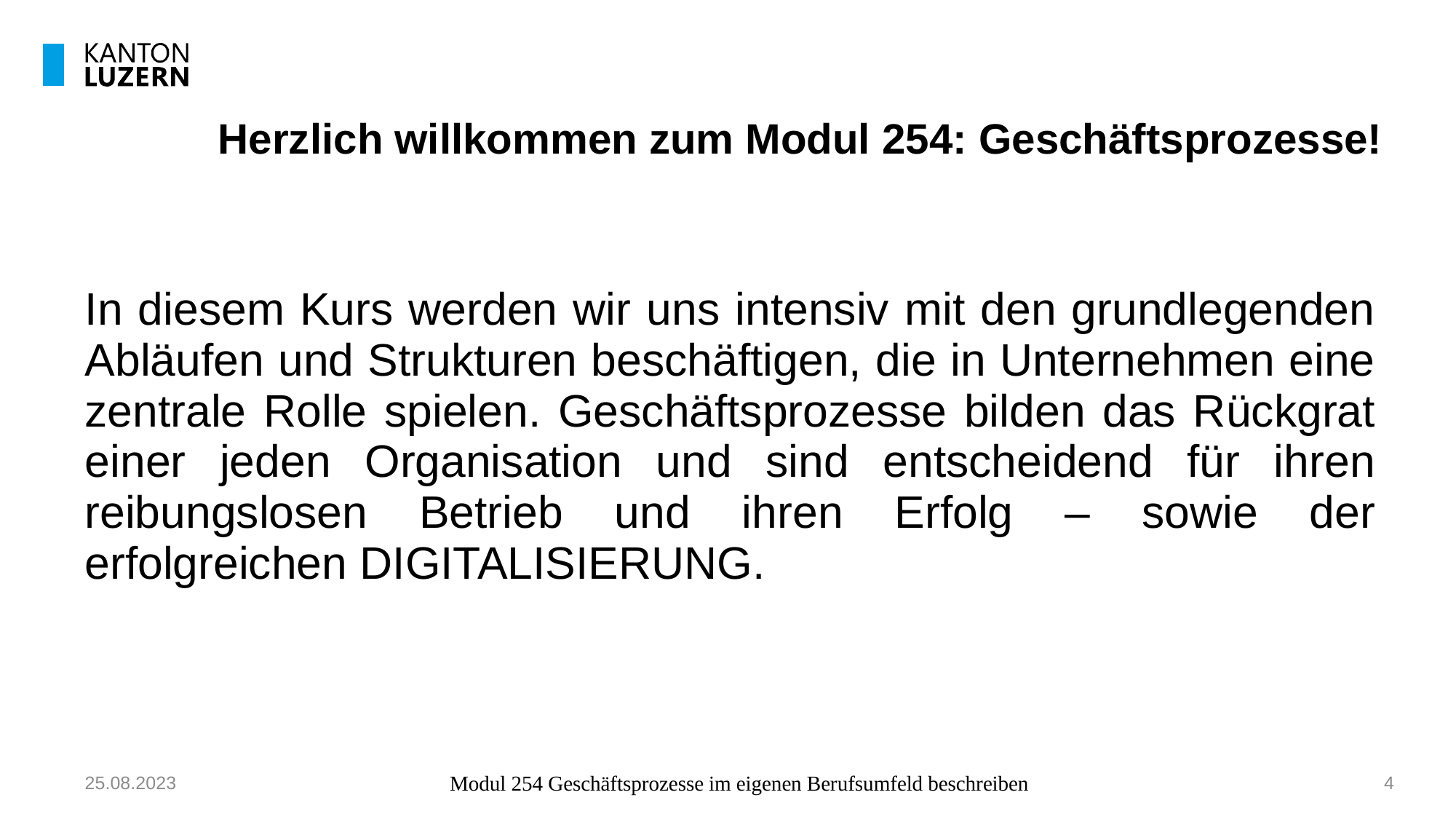

# Herzlich willkommen zum Modul 254: Geschäftsprozesse!
| In diesem Kurs werden wir uns intensiv mit den grundlegenden Abläufen und Strukturen beschäftigen, die in Unternehmen eine zentrale Rolle spielen. Geschäftsprozesse bilden das Rückgrat einer jeden Organisation und sind entscheidend für ihren reibungslosen Betrieb und ihren Erfolg – sowie der erfolgreichen DIGITALISIERUNG. |
| --- |
25.08.2023
Modul 254 Geschäftsprozesse im eigenen Berufsumfeld beschreiben
4